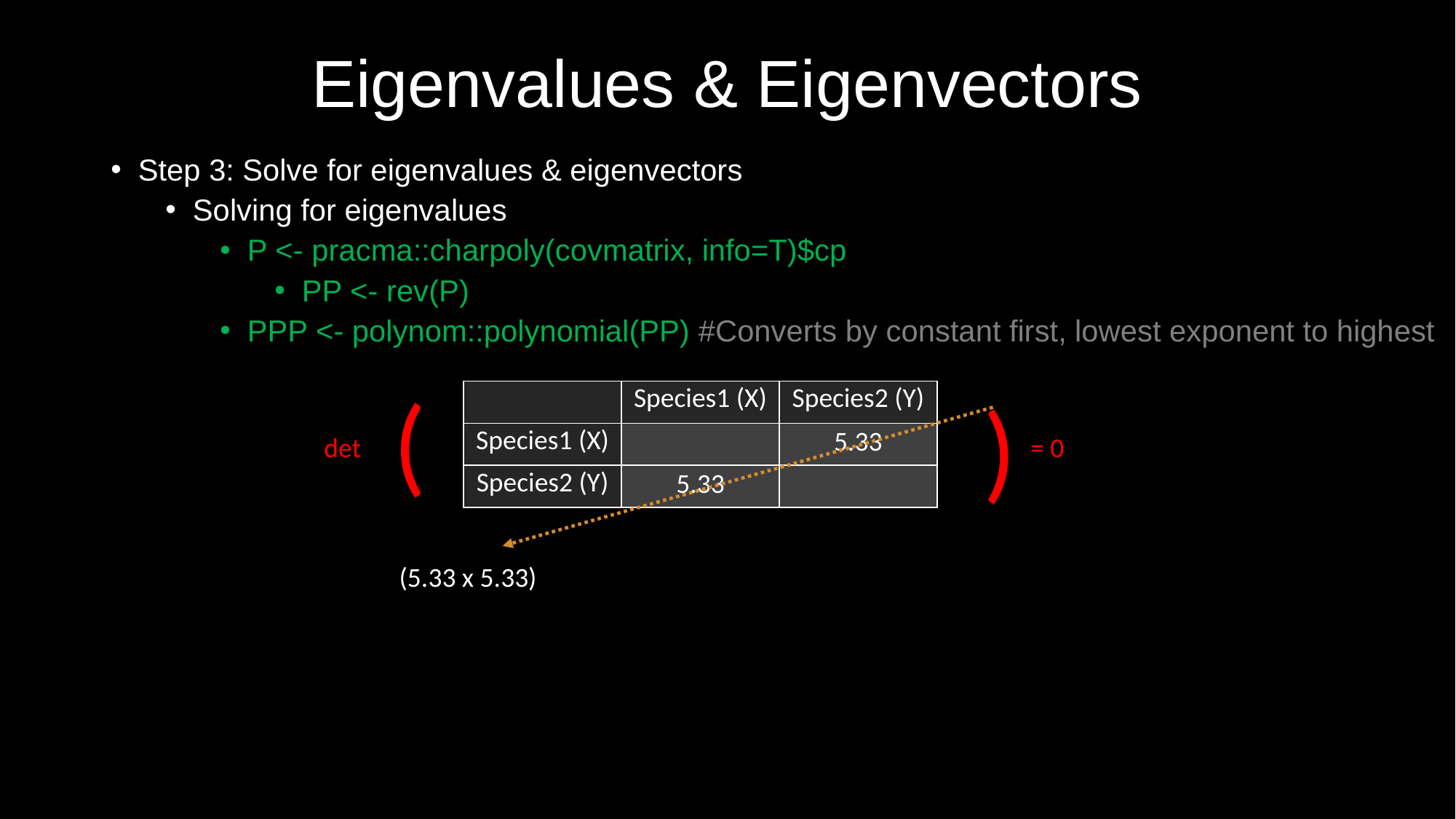

# Eigenvalues & Eigenvectors
Step 3: Solve for eigenvalues & eigenvectors
Solving for eigenvalues
P <- pracma::charpoly(covmatrix, info=T)$cp
PP <- rev(P)
PPP <- polynom::polynomial(PP) #Converts by constant first, lowest exponent to highest

 (
 )
 det
= 0
|  | Species1 (X) | Species2 (Y) |
| --- | --- | --- |
| Species1 (X) |  | 5.33 |
| Species2 (Y) | 5.33 |  |
(5.33 x 5.33)